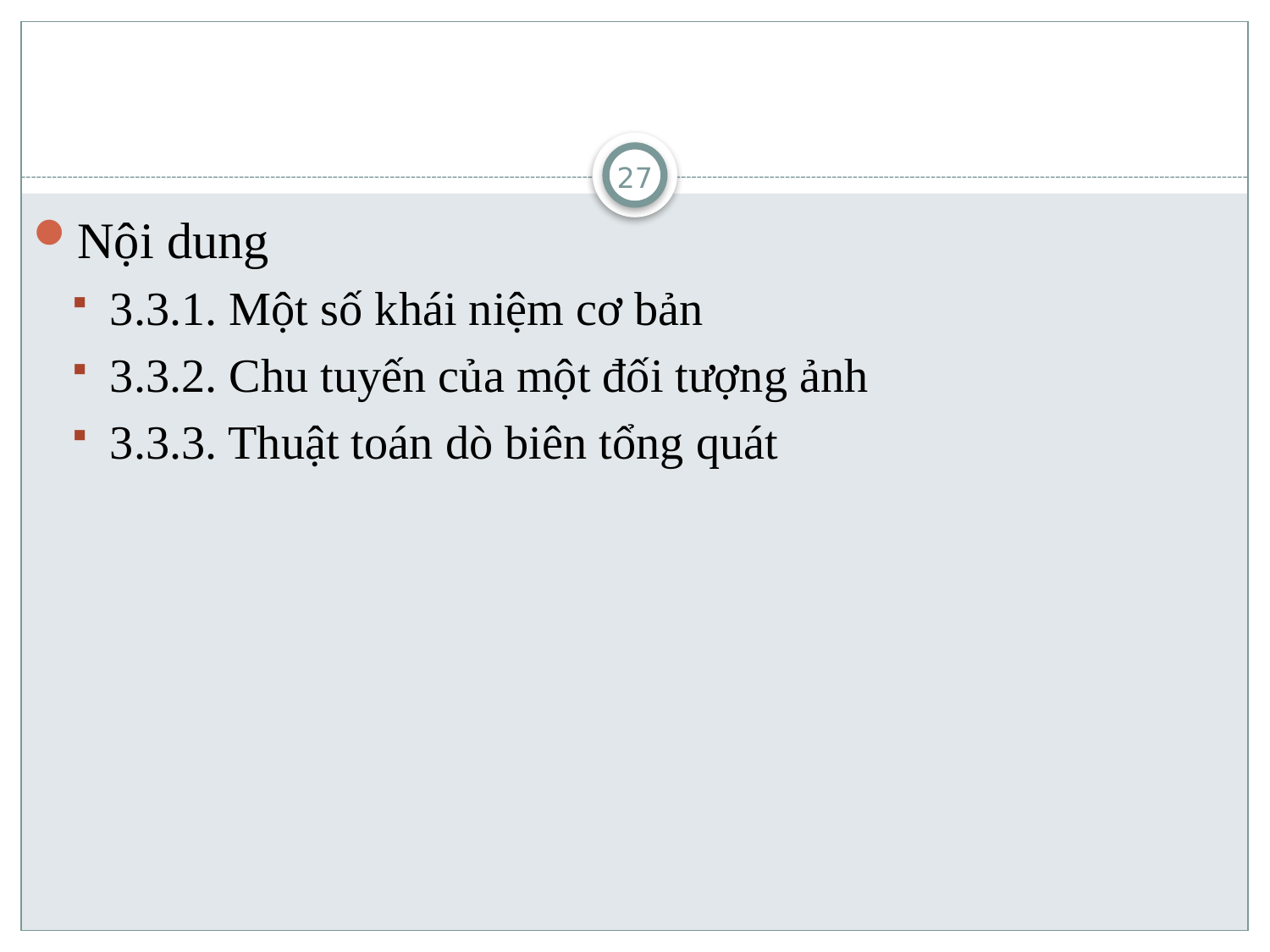

#
27
Nội dung
3.3.1. Một số khái niệm cơ bản
3.3.2. Chu tuyến của một đối tượng ảnh
3.3.3. Thuật toán dò biên tổng quát